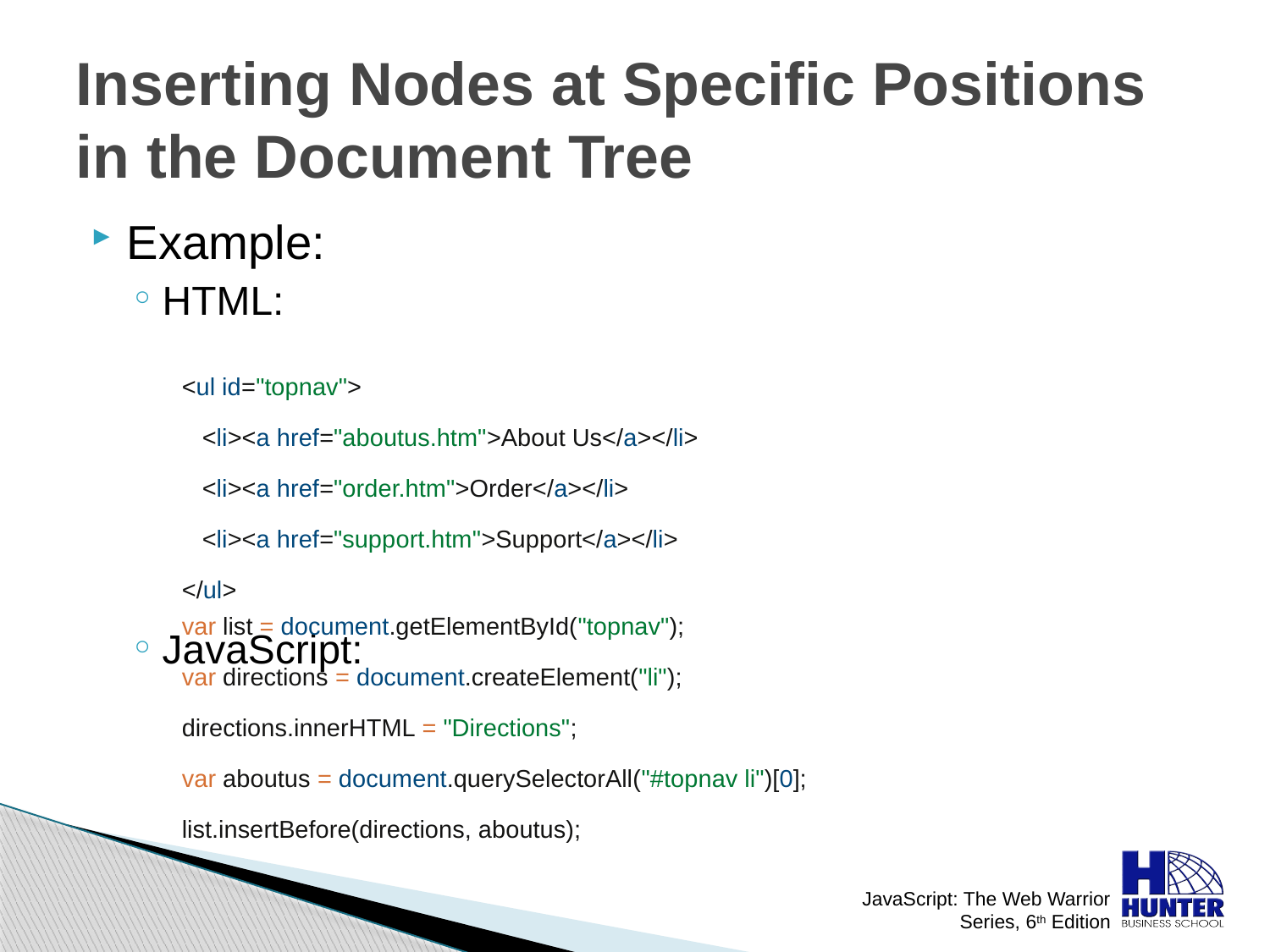

# Inserting Nodes at Specific Positions in the Document Tree
Example:
HTML:

JavaScript:
<ul id="topnav">
   <li><a href="aboutus.htm">About Us</a></li>
   <li><a href="order.htm">Order</a></li>
   <li><a href="support.htm">Support</a></li>
</ul>
var list = document.getElementById("topnav");
var directions = document.createElement("li");
directions.innerHTML = "Directions";
var aboutus = document.querySelectorAll("#topnav li")[0];
list.insertBefore(directions, aboutus);